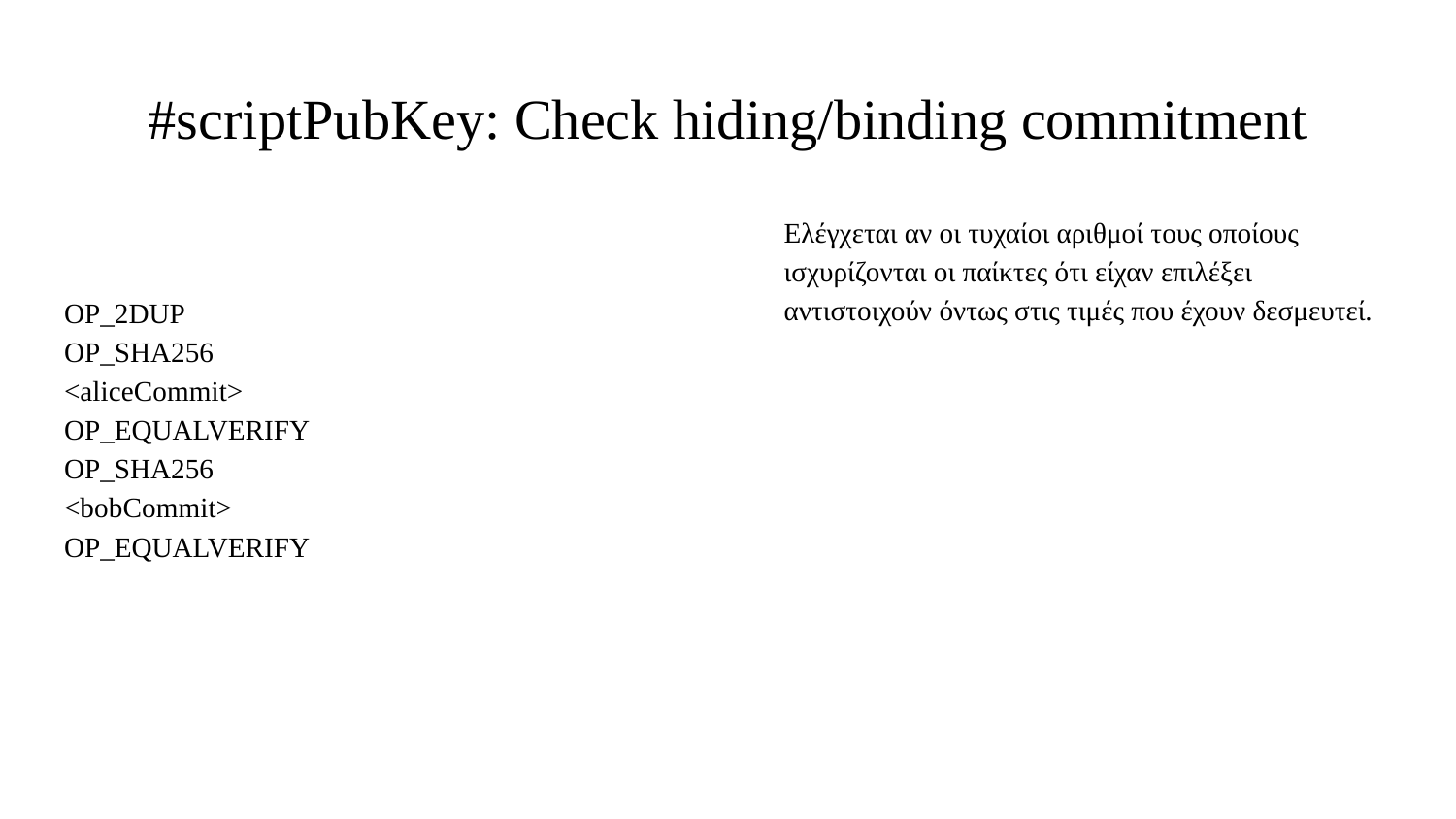

# #scriptPubKey: Check hiding/binding commitment
OP_2DUP
OP_SHA256
<aliceCommit>
OP_EQUALVERIFY
OP_SHA256
<bobCommit>
OP_EQUALVERIFY

Ελέγχεται αν οι τυχαίοι αριθμοί τους οποίους ισχυρίζονται οι παίκτες ότι είχαν επιλέξει αντιστοιχούν όντως στις τιμές που έχουν δεσμευτεί.